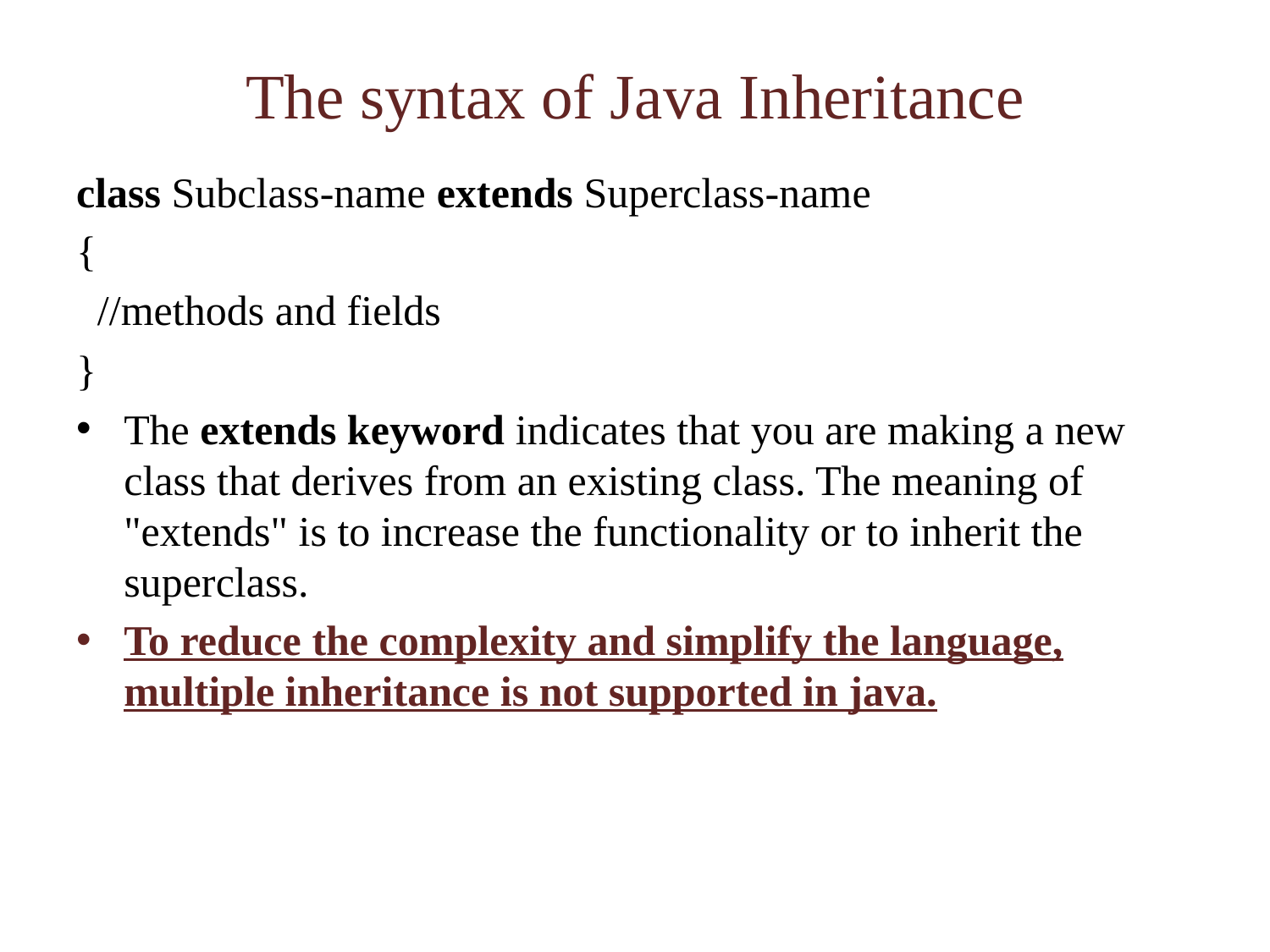

# The syntax of Java Inheritance
class Subclass-name extends Superclass-name
{
  //methods and fields
}
The extends keyword indicates that you are making a new class that derives from an existing class. The meaning of "extends" is to increase the functionality or to inherit the superclass.
To reduce the complexity and simplify the language, multiple inheritance is not supported in java.